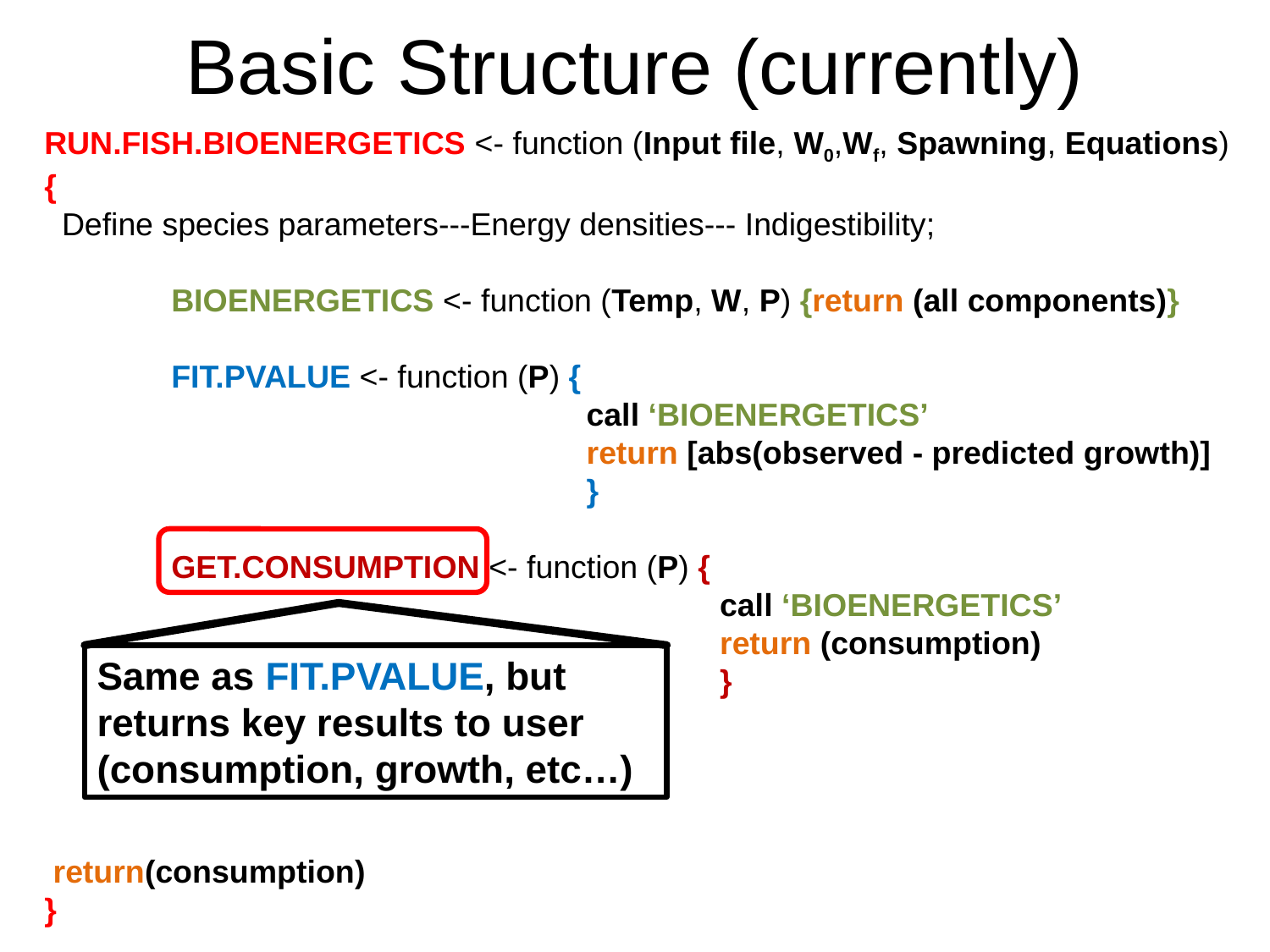

Basic Structure (currently)
RUN.FISH.BIOENERGETICS <- function (Input file, W0,Wf, Spawning, Equations)
{
  Define species parameters---Energy densities--- Indigestibility;

     	BIOENERGETICS <- function (Temp, W, P) {return (all components)}

     	FIT.PVALUE <- function (P) {
                                                             call ‘BIOENERGETICS’
                                                             return [abs(observed - predicted growth)]
                                                             }

     	GET.CONSUMPTION <- function (P) {
                                                                            call ‘BIOENERGETICS’
                                                                            return (consumption)
                                                                            }

 return(consumption)
}

Same as FIT.PVALUE, but returns key results to user (consumption, growth, etc…)